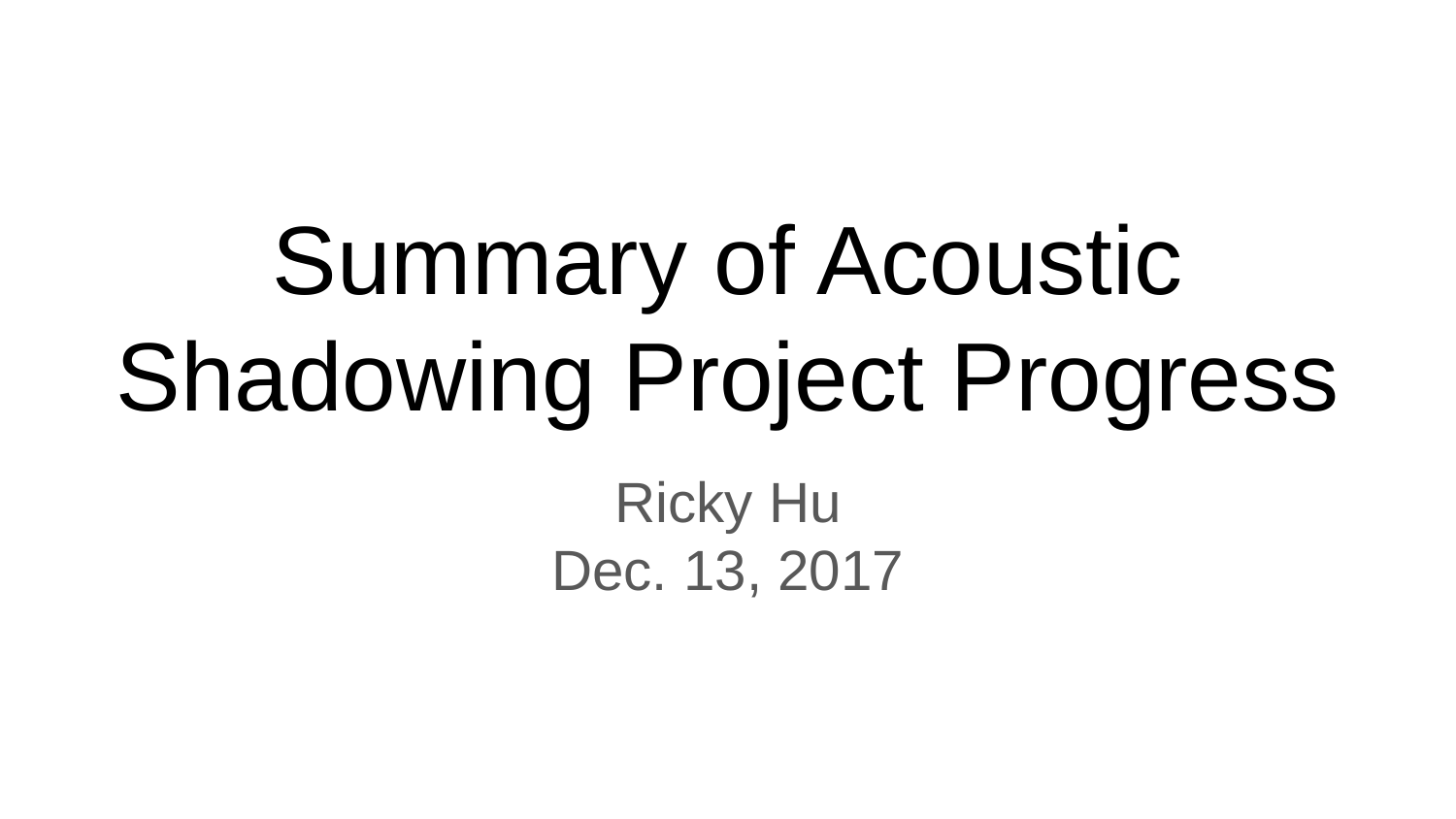

# Summary of Acoustic Shadowing Project Progress
Ricky Hu
Dec. 13, 2017